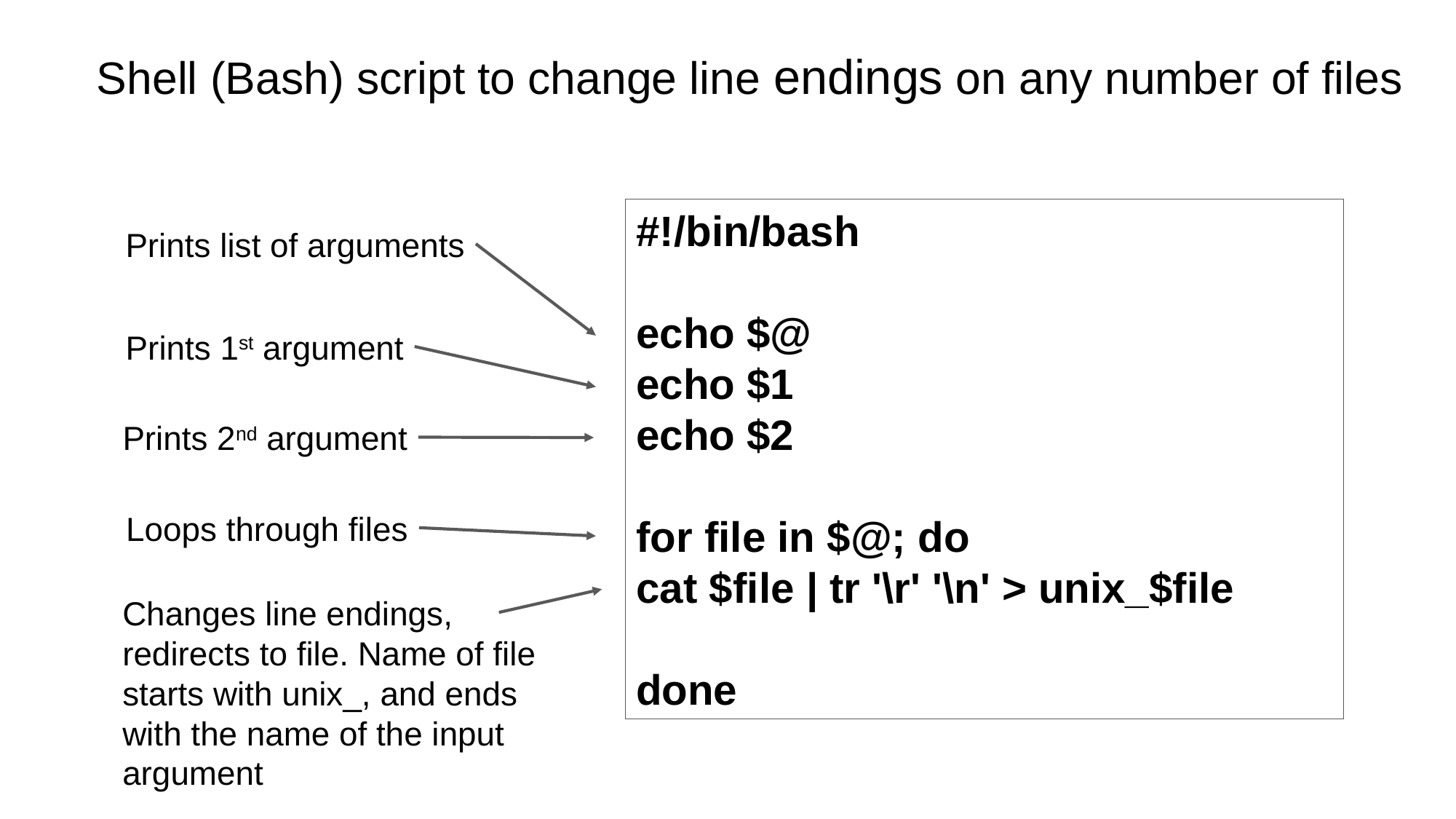

Shell (Bash) script to change line endings on any number of files
#!/bin/bash

echo $@
echo $1
echo $2

for file in $@; do
cat $file | tr '\r' '\n' > unix_$file

done
Prints list of arguments
Prints 1st argument
Prints 2nd argument
Loops through files
Changes line endings, redirects to file. Name of file starts with unix_, and ends with the name of the input argument